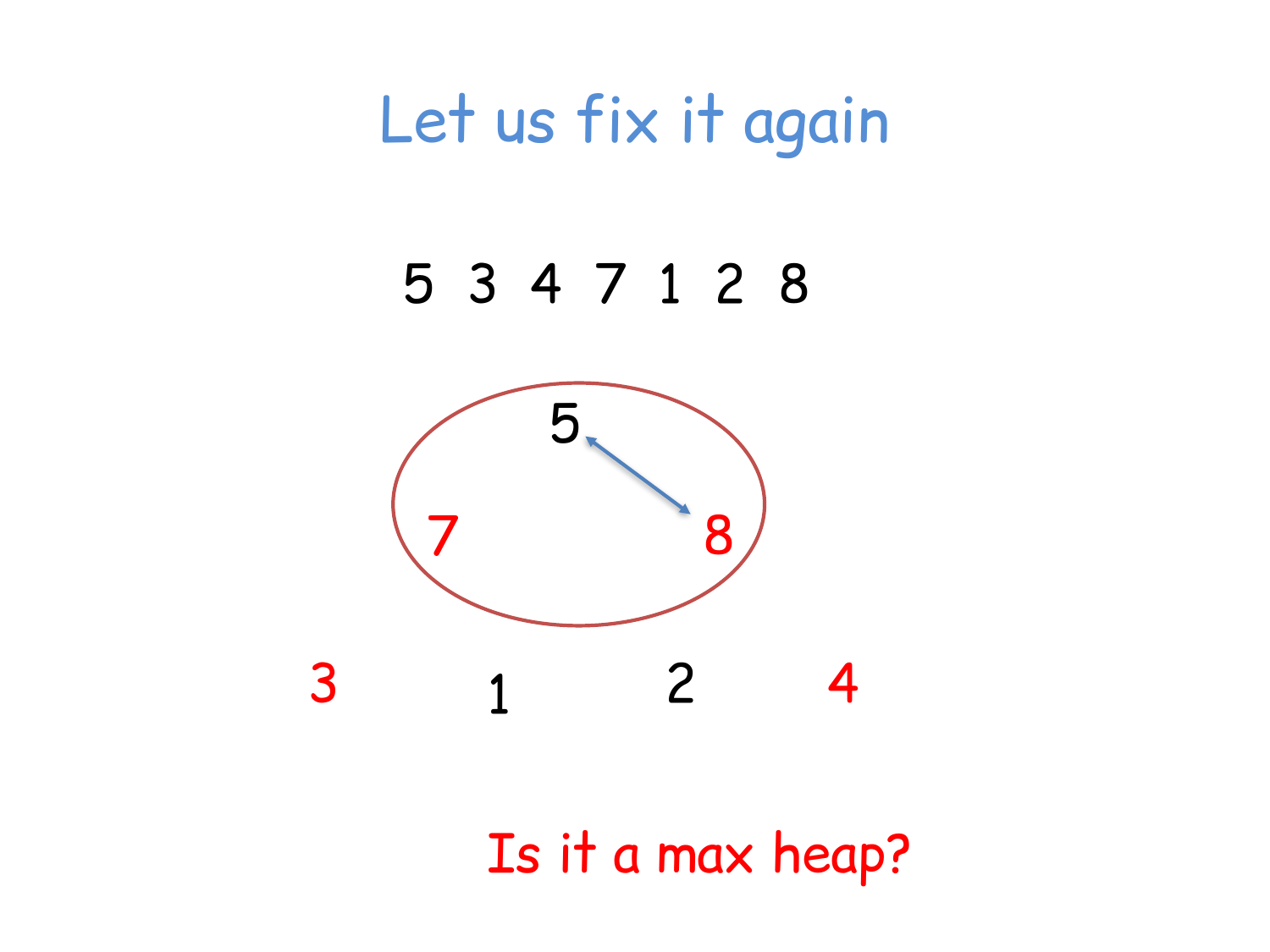

# Let us fix it again
5  3  4  7  1  2  8

5
8
7
3
2
4
1
Is it a max heap?